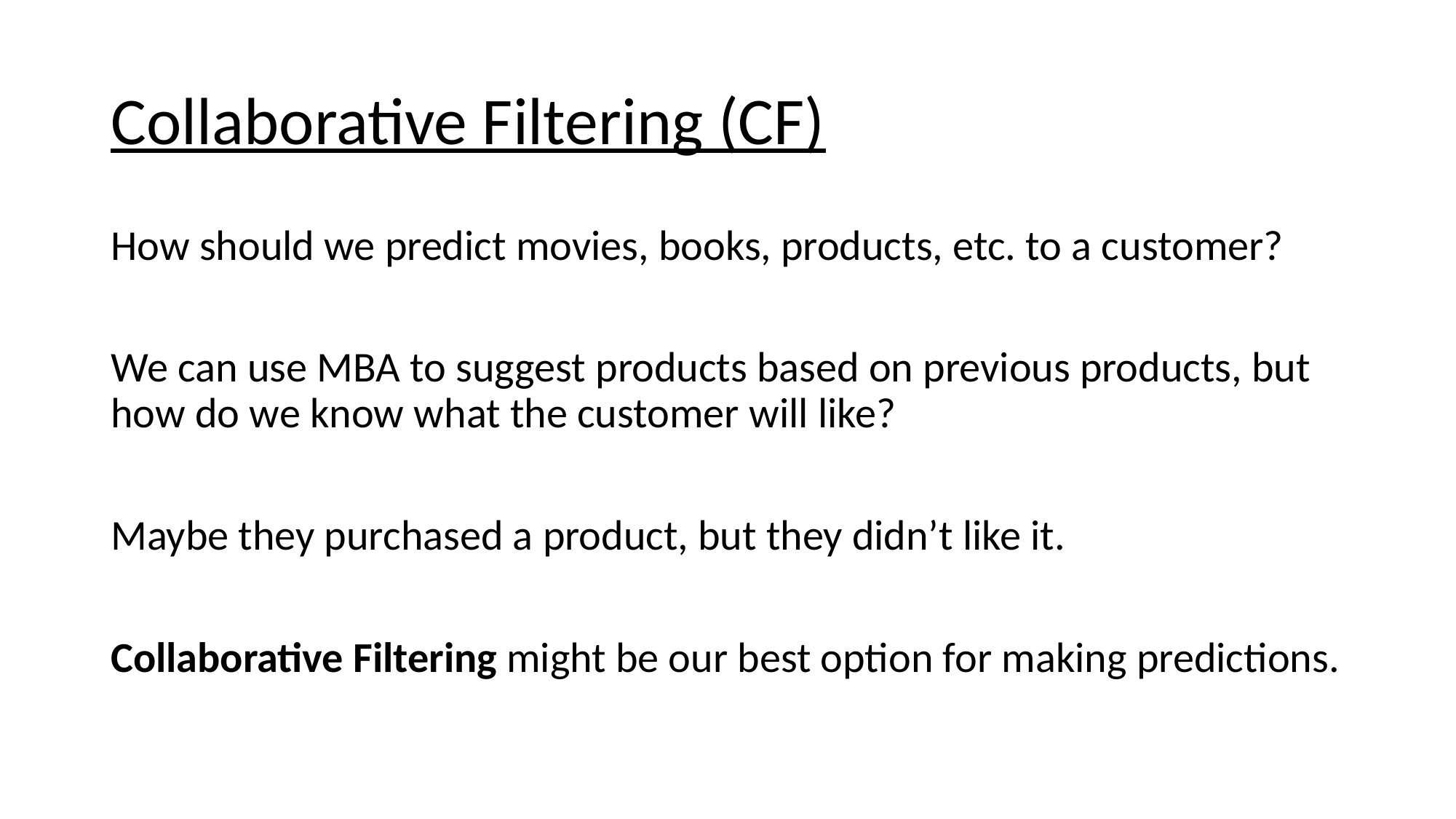

# Collaborative Filtering (CF)
How should we predict movies, books, products, etc. to a customer?

We can use MBA to suggest products based on previous products, but how do we know what the customer will like?

Maybe they purchased a product, but they didn’t like it.

Collaborative Filtering might be our best option for making predictions.